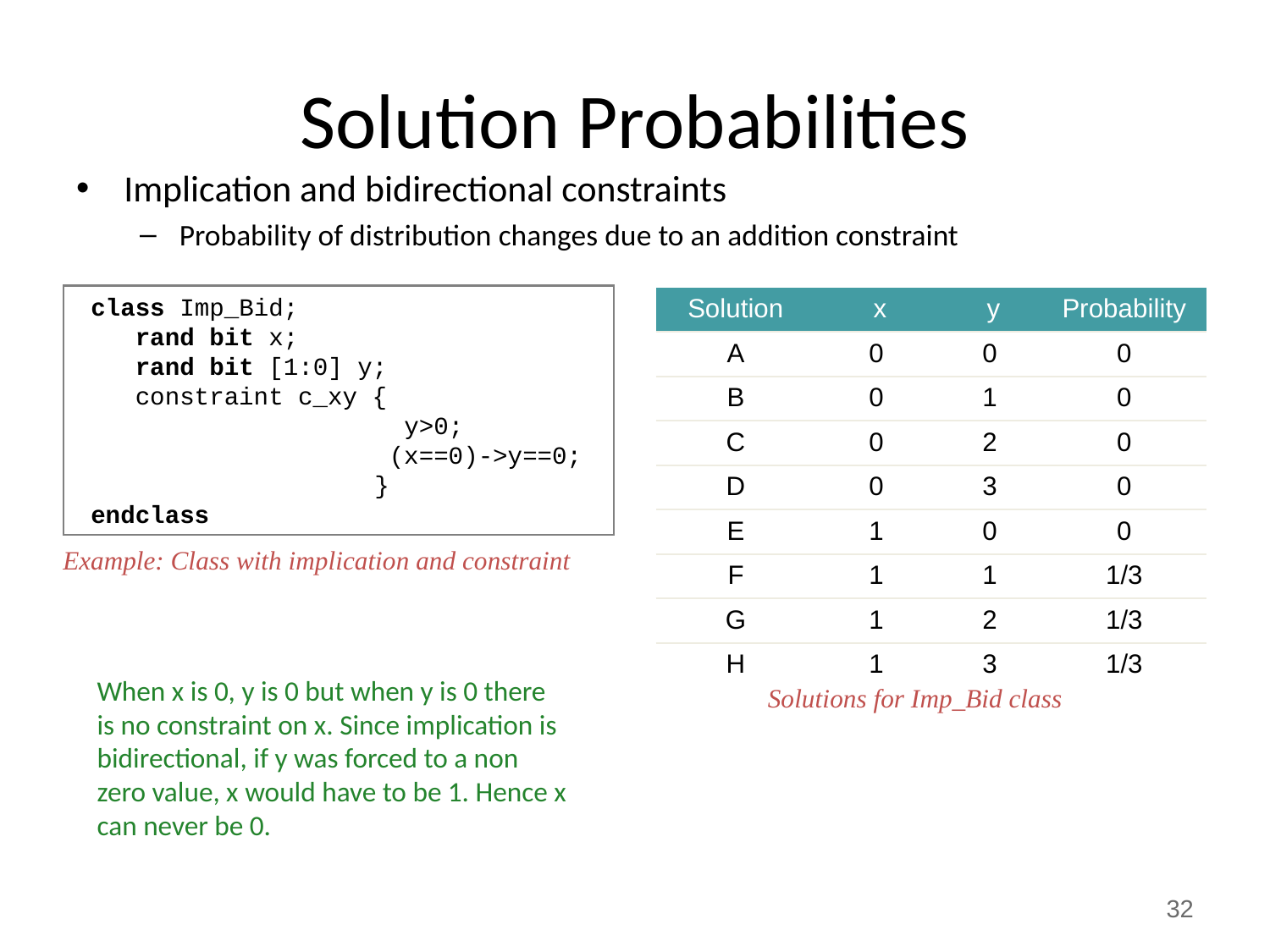

# Solution Probabilities
Implication and bidirectional constraints
Probability of distribution changes due to an addition constraint

 class Imp_Bid;
    rand bit x;
    rand bit [1:0] y;
    constraint c_xy {
		     y>0;
		    (x==0)->y==0;
		   }
 endclass
| Solution | x | y | Probability |
| --- | --- | --- | --- |
| A | 0 | 0 | 0 |
| B | 0 | 1 | 0 |
| C | 0 | 2 | 0 |
| D | 0 | 3 | 0 |
| E | 1 | 0 | 0 |
| F | 1 | 1 | 1/3 |
| G | 1 | 2 | 1/3 |
| H | 1 | 3 | 1/3 |
Example: Class with implication and constraint
When x is 0, y is 0 but when y is 0 there is no constraint on x. Since implication is bidirectional, if y was forced to a non zero value, x would have to be 1. Hence x can never be 0.
Solutions for Imp_Bid class
32